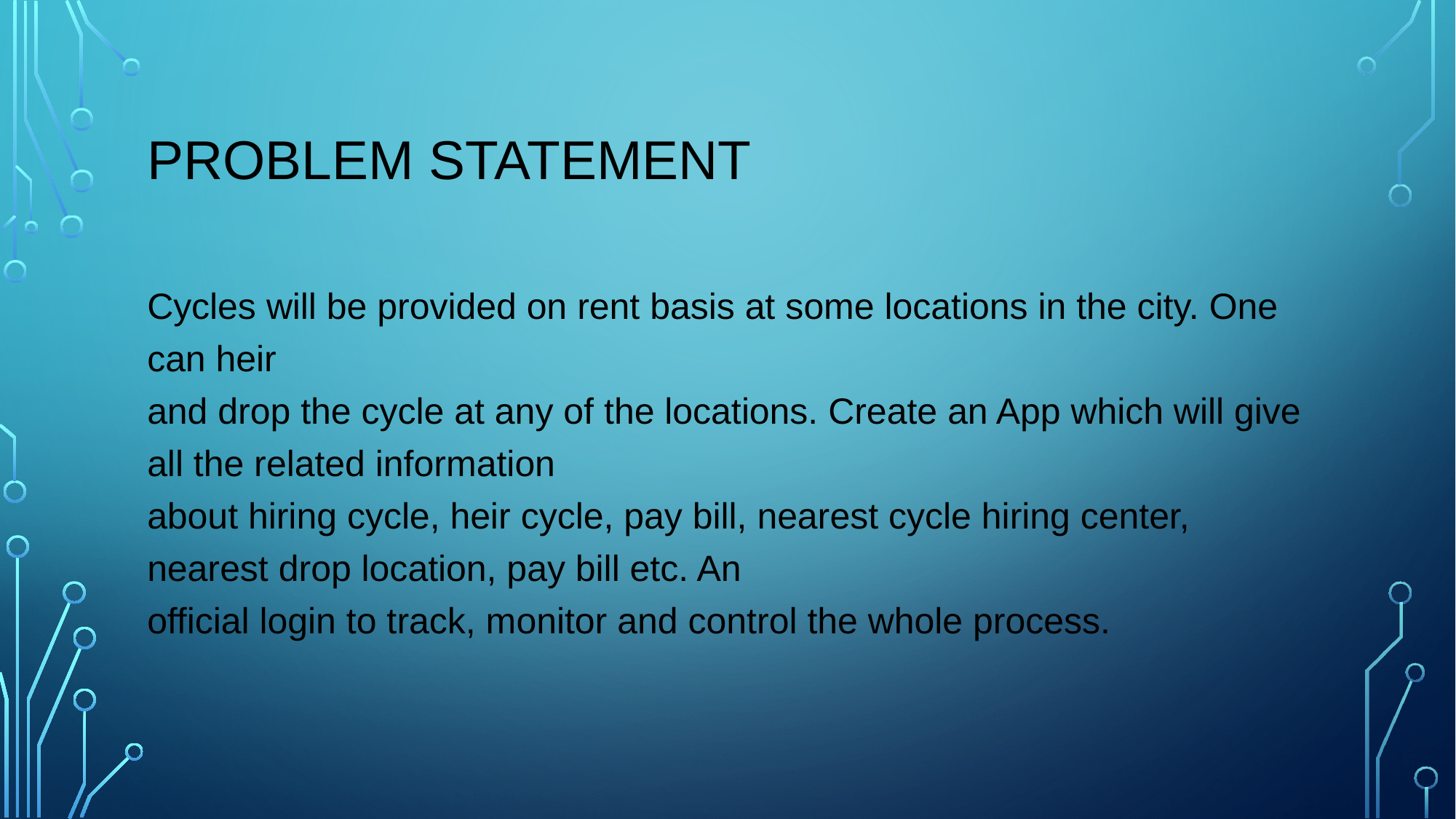

# Problem STATEMENT
Cycles will be provided on rent basis at some locations in the city. One can heir
and drop the cycle at any of the locations. Create an App which will give all the related information
about hiring cycle, heir cycle, pay bill, nearest cycle hiring center, nearest drop location, pay bill etc. An
official login to track, monitor and control the whole process.